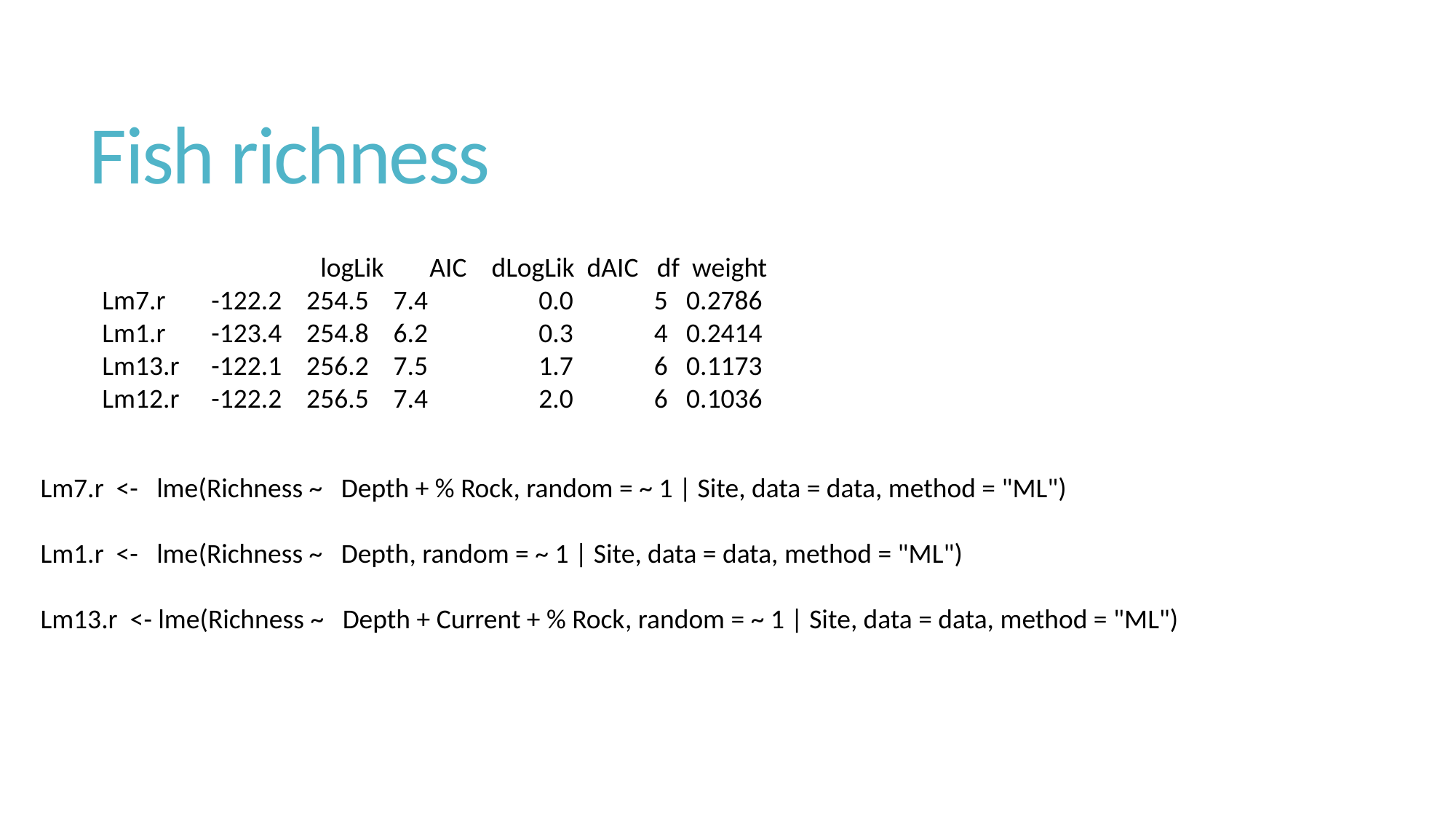

# Fish richness
		logLik 	AIC    dLogLik  dAIC   df  weight
Lm7.r  	-122.2    254.5    7.4     	0.0 	 5   0.2786
Lm1.r  	-123.4    254.8    6.2     	0.3 	 4   0.2414
Lm13.r 	-122.1    256.2    7.5     	1.7 	 6   0.1173
Lm12.r 	-122.2    256.5    7.4     	2.0 	 6   0.1036
Lm7.r  <-   lme(Richness ~   Depth + % Rock, random = ~ 1 | Site, data = data, method = "ML")

Lm1.r  <-   lme(Richness ~   Depth, random = ~ 1 | Site, data = data, method = "ML")

Lm13.r  <- lme(Richness ~   Depth + Current + % Rock, random = ~ 1 | Site, data = data, method = "ML")